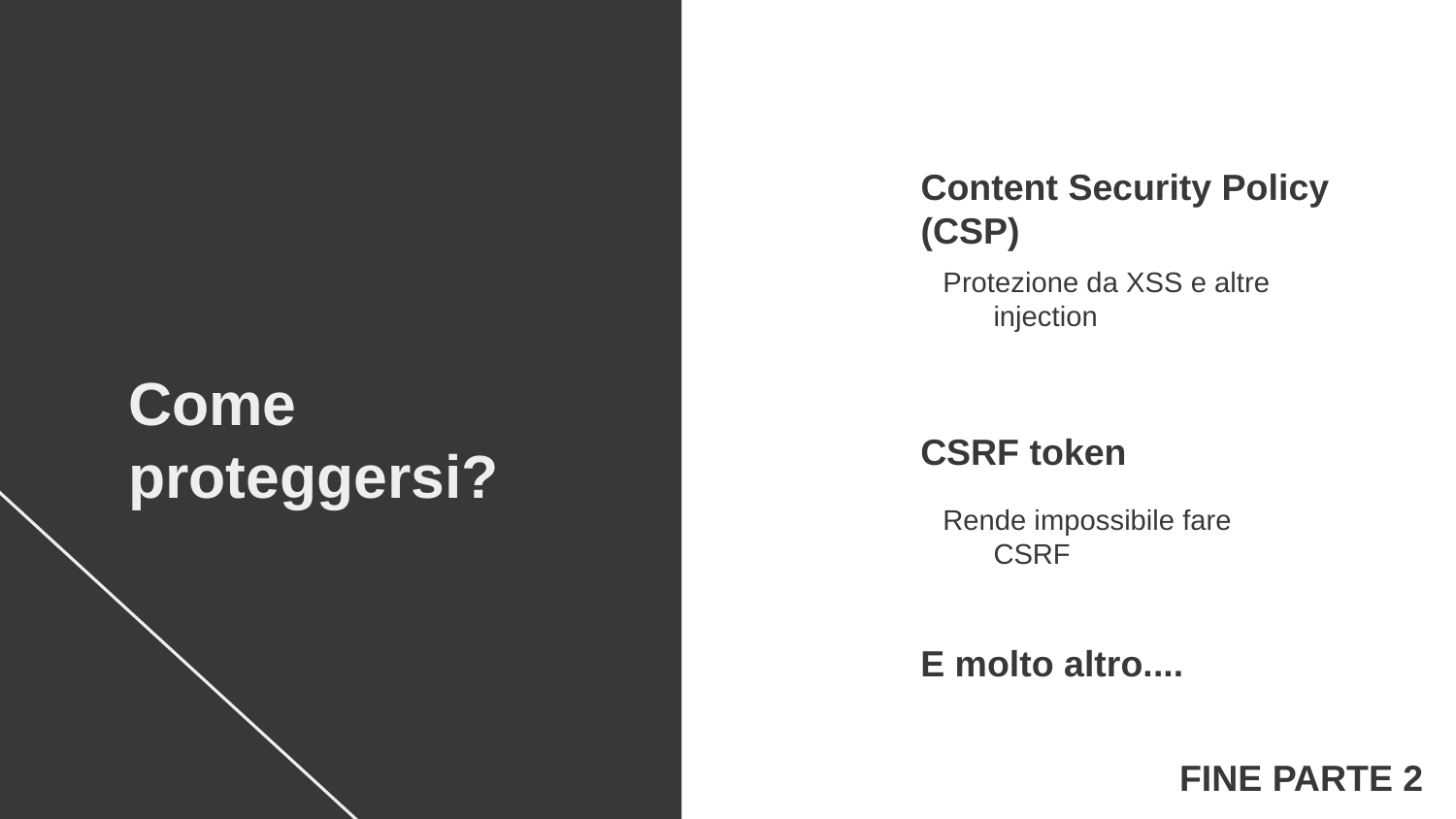

Content Security Policy (CSP)
Protezione da XSS e altre injection
Come proteggersi?
CSRF token
Rende impossibile fare CSRF
E molto altro....
FINE PARTE 2